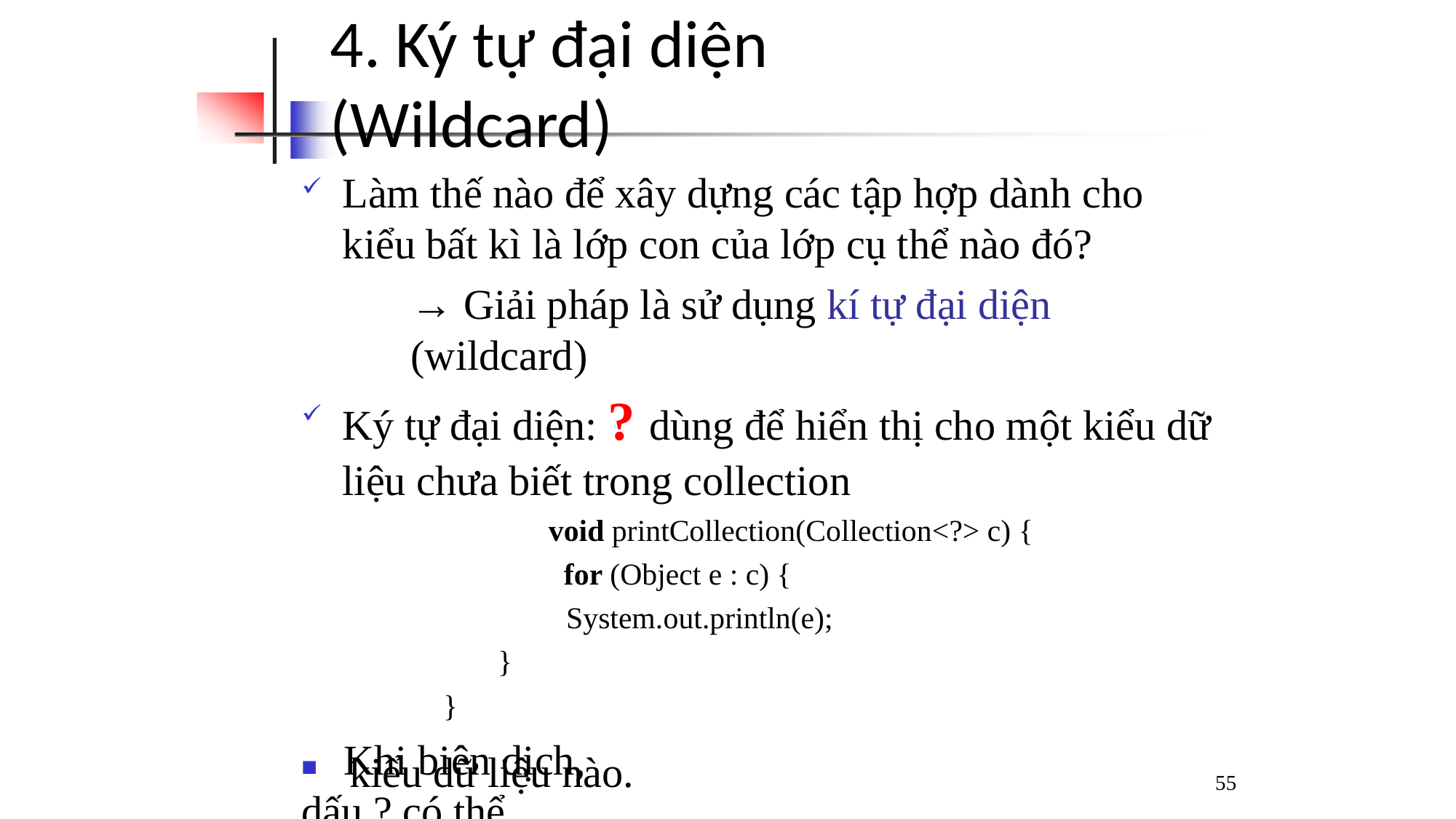

# 4. Ký tự đại diện (Wildcard)

Làm thế nào để xây dựng các tập hợp dành cho  kiểu bất kì là lớp con của lớp cụ thể nào đó?
→ Giải pháp là sử dụng kí tự đại diện (wildcard)
Ký tự đại diện: ? dùng để hiển thị cho một kiểu dữ  liệu chưa biết trong collection
void printCollection(Collection<?> c) {
for (Object e : c) {
System.out.println(e);
}
}
◼	Khi biên dịch, dấu ? có thể được thay thế bởi bất kì
kiểu dữ liệu nào.
55